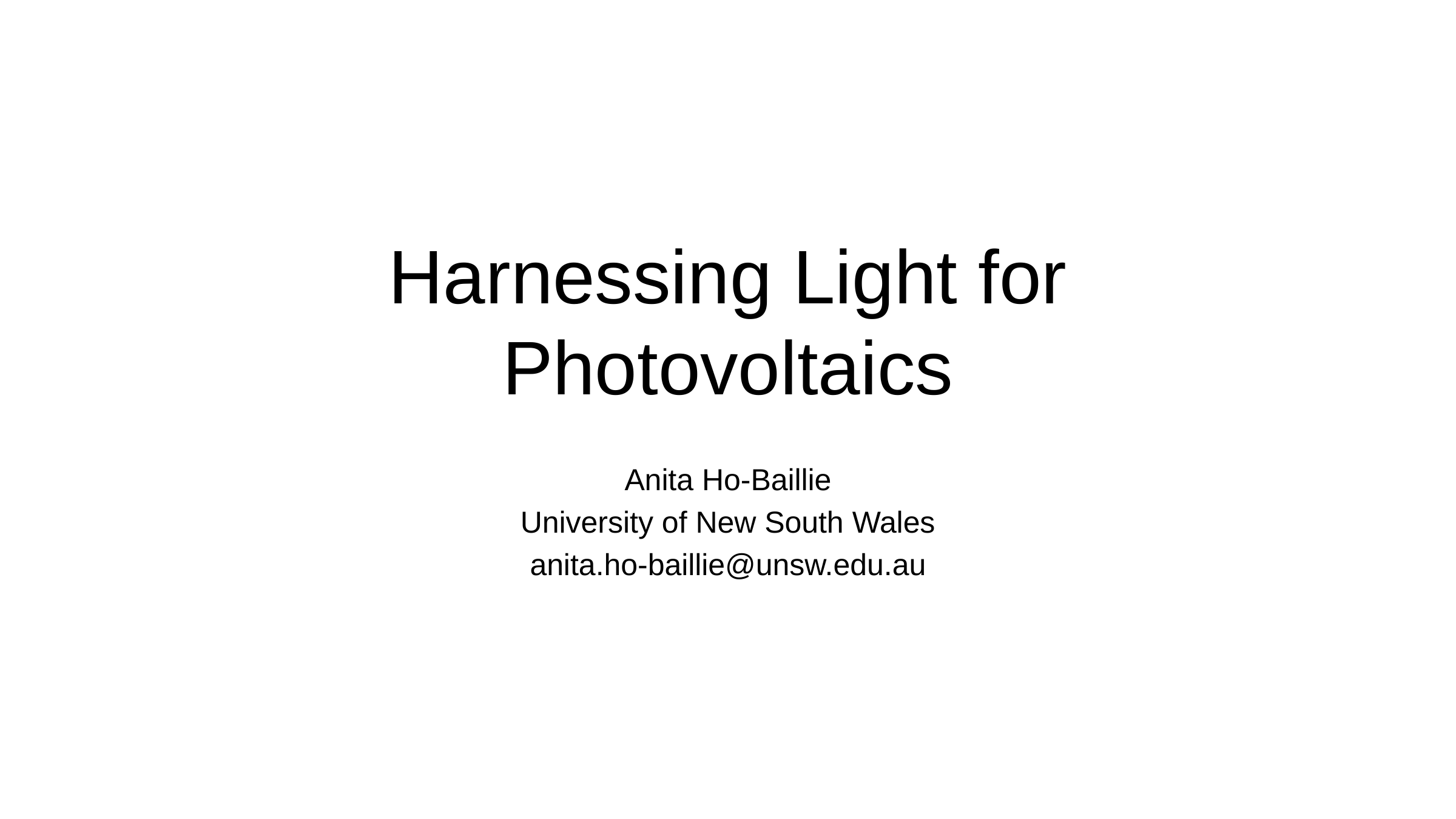

# Harnessing Light for Photovoltaics
Anita Ho-Baillie
University of New South Wales
anita.ho-baillie@unsw.edu.au